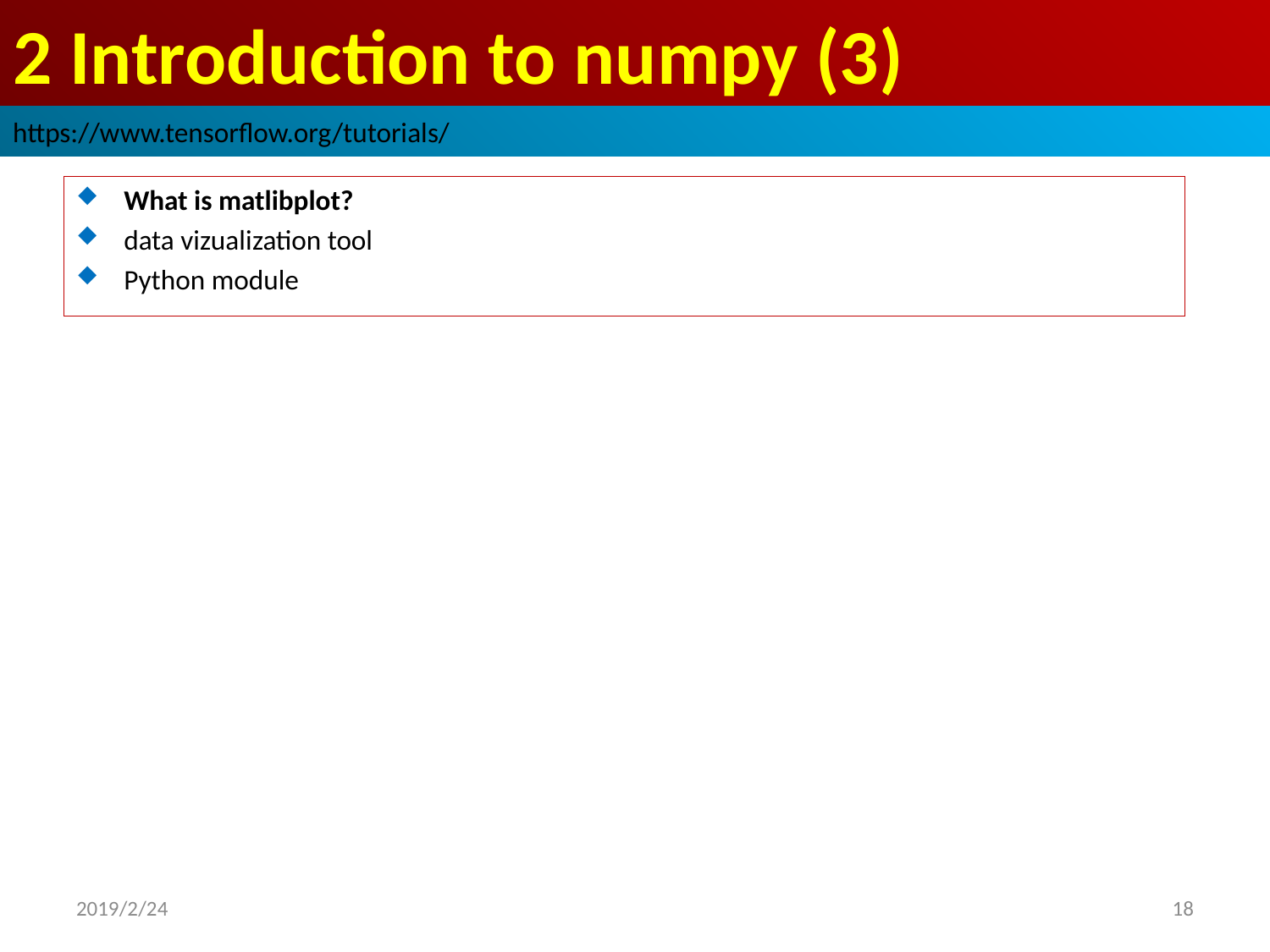

# 2 Introduction to numpy (3)
https://www.tensorflow.org/tutorials/
What is matlibplot?
data vizualization tool
Python module

2019/2/24
18